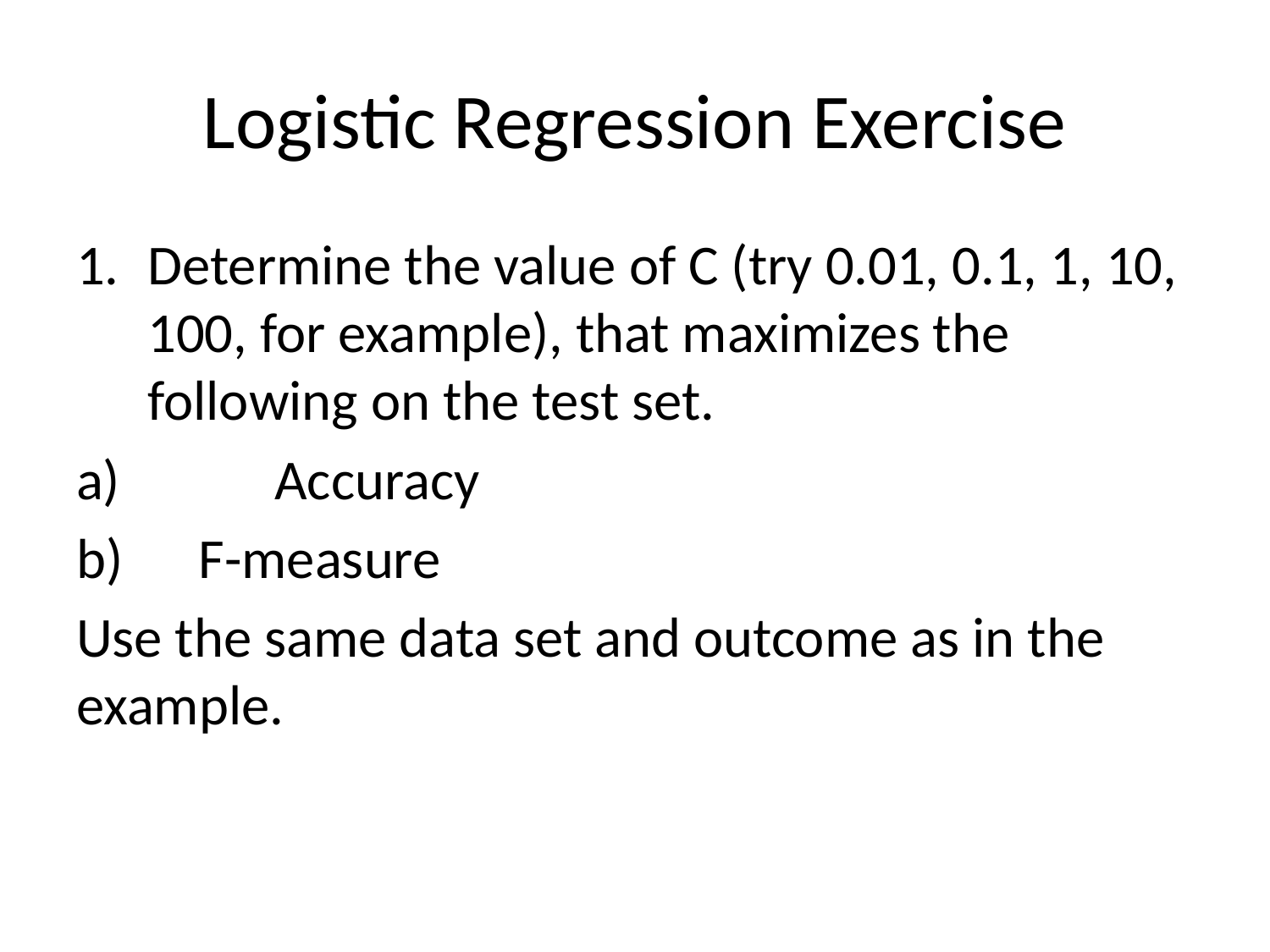

# Logistic Regression Exercise
Determine the value of C (try 0.01, 0.1, 1, 10, 100, for example), that maximizes the following on the test set.
	Accuracy
    F-measure
Use the same data set and outcome as in the example.